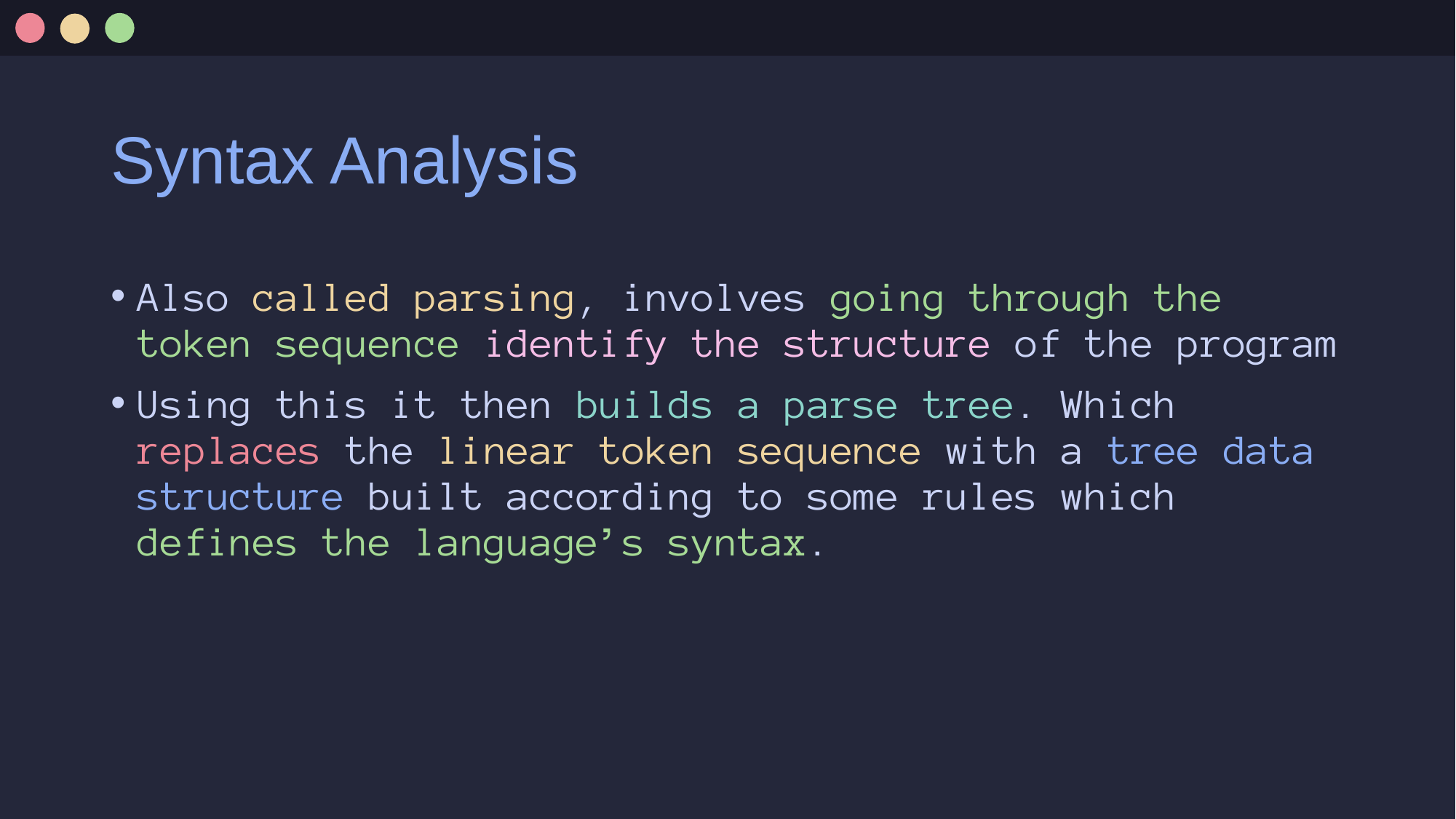

# Syntax Analysis
Also called parsing, involves going through the token sequence identify the structure of the program
Using this it then builds a parse tree. Which replaces the linear token sequence with a tree data structure built according to some rules which defines the language’s syntax.